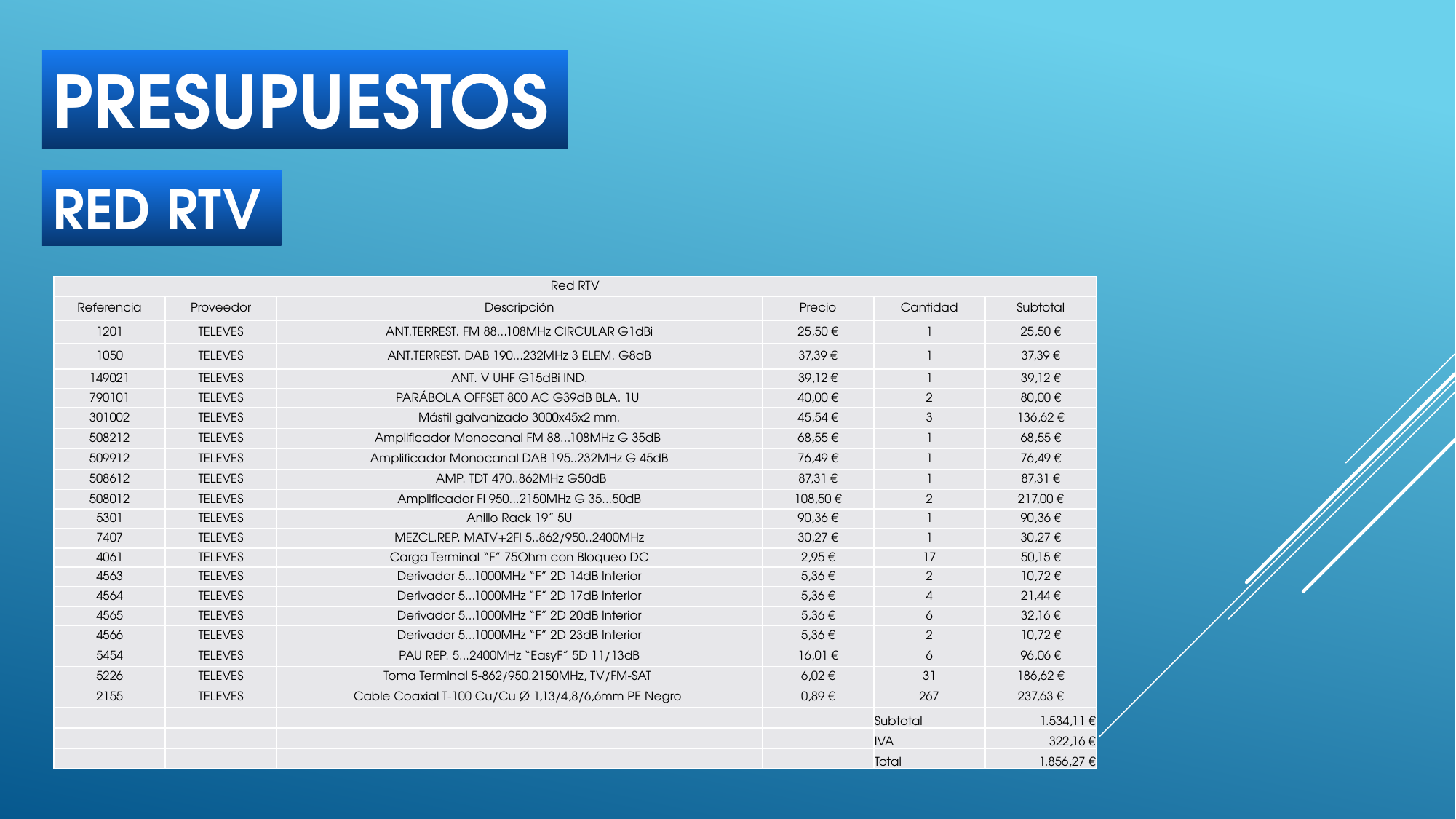

PRESUPUESTOS
RED RTV
| Red RTV |  |  |  |  |  |
| --- | --- | --- | --- | --- | --- |
| Referencia | Proveedor | Descripción | Precio | Cantidad | Subtotal |
| 1201 | TELEVES | ANT.TERREST. FM 88...108MHz CIRCULAR G1dBi | 25,50 € | 1 | 25,50 € |
| 1050 | TELEVES | ANT.TERREST. DAB 190...232MHz 3 ELEM. G8dB | 37,39 € | 1 | 37,39 € |
| 149021 | TELEVES | ANT. V UHF G15dBi IND. | 39,12 € | 1 | 39,12 € |
| 790101 | TELEVES | PARÁBOLA OFFSET 800 AC G39dB BLA. 1U | 40,00 € | 2 | 80,00 € |
| 301002 | TELEVES | Mástil galvanizado 3000x45x2 mm. | 45,54 € | 3 | 136,62 € |
| 508212 | TELEVES | Amplificador Monocanal FM 88...108MHz G 35dB | 68,55 € | 1 | 68,55 € |
| 509912 | TELEVES | Amplificador Monocanal DAB 195..232MHz G 45dB | 76,49 € | 1 | 76,49 € |
| 508612 | TELEVES | AMP. TDT 470..862MHz G50dB | 87,31 € | 1 | 87,31 € |
| 508012 | TELEVES | Amplificador FI 950...2150MHz G 35...50dB | 108,50 € | 2 | 217,00 € |
| 5301 | TELEVES | Anillo Rack 19” 5U | 90,36 € | 1 | 90,36 € |
| 7407 | TELEVES | MEZCL.REP. MATV+2FI 5..862/950..2400MHz | 30,27 € | 1 | 30,27 € |
| 4061 | TELEVES | Carga Terminal “F” 75Ohm con Bloqueo DC | 2,95 € | 17 | 50,15 € |
| 4563 | TELEVES | Derivador 5...1000MHz “F” 2D 14dB Interior | 5,36 € | 2 | 10,72 € |
| 4564 | TELEVES | Derivador 5...1000MHz “F” 2D 17dB Interior | 5,36 € | 4 | 21,44 € |
| 4565 | TELEVES | Derivador 5...1000MHz “F” 2D 20dB Interior | 5,36 € | 6 | 32,16 € |
| 4566 | TELEVES | Derivador 5...1000MHz “F” 2D 23dB Interior | 5,36 € | 2 | 10,72 € |
| 5454 | TELEVES | PAU REP. 5...2400MHz “EasyF” 5D 11/13dB | 16,01 € | 6 | 96,06 € |
| 5226 | TELEVES | Toma Terminal 5-862/950.2150MHz, TV/FM-SAT | 6,02 € | 31 | 186,62 € |
| 2155 | TELEVES | Cable Coaxial T-100 Cu/Cu Ø 1,13/4,8/6,6mm PE Negro | 0,89 € | 267 | 237,63 € |
|  |  |  |  | Subtotal | 1.534,11 € |
|  |  |  |  | IVA | 322,16 € |
|  |  |  |  | Total | 1.856,27 € |